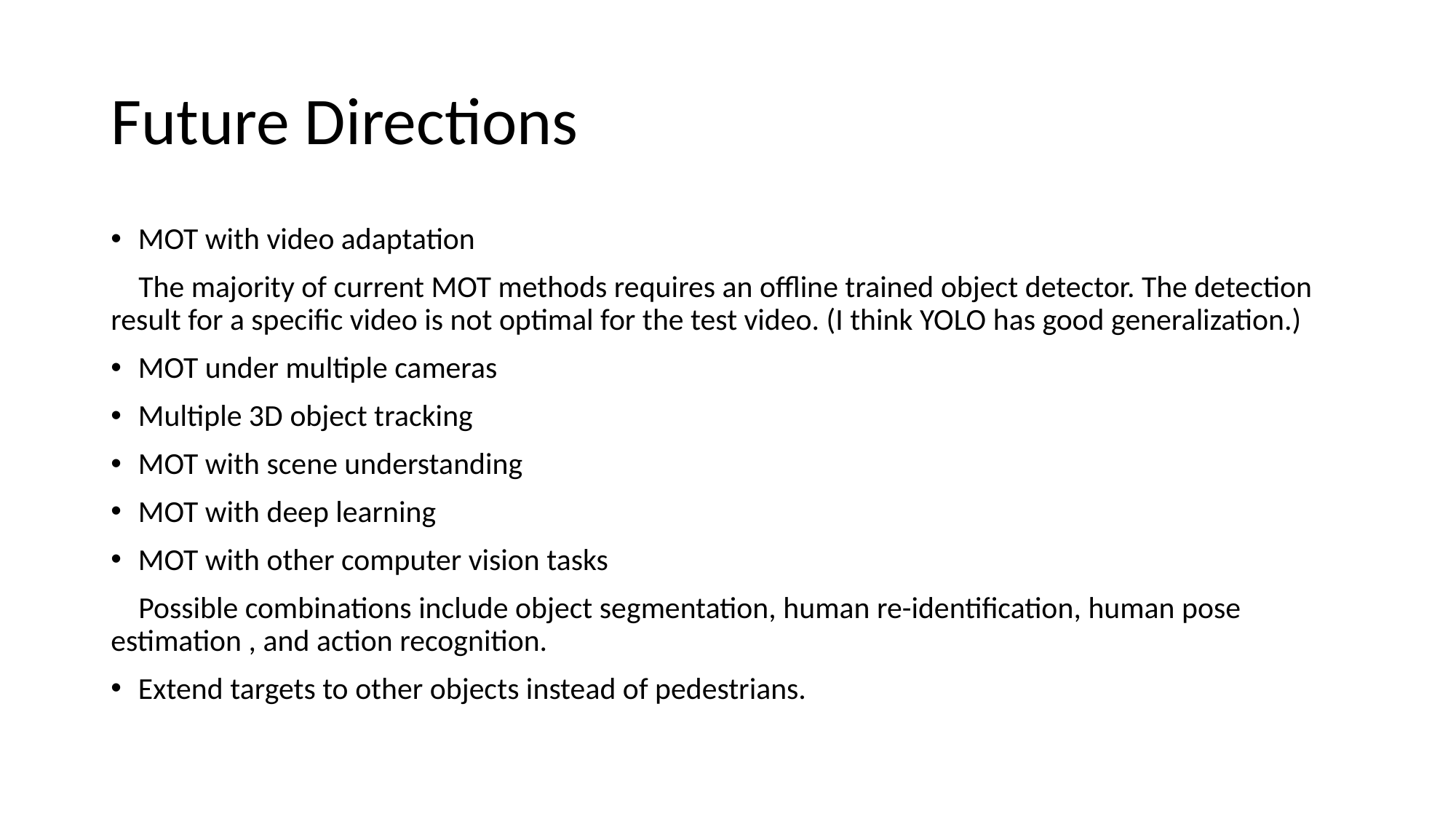

# Future Directions
MOT with video adaptation
    The majority of current MOT methods requires an offline trained object detector. The detection result for a specific video is not optimal for the test video. (I think YOLO has good generalization.)
MOT under multiple cameras
Multiple 3D object tracking
MOT with scene understanding
MOT with deep learning
MOT with other computer vision tasks
    Possible combinations include object segmentation, human re-identification, human pose estimation , and action recognition.
Extend targets to other objects instead of pedestrians.